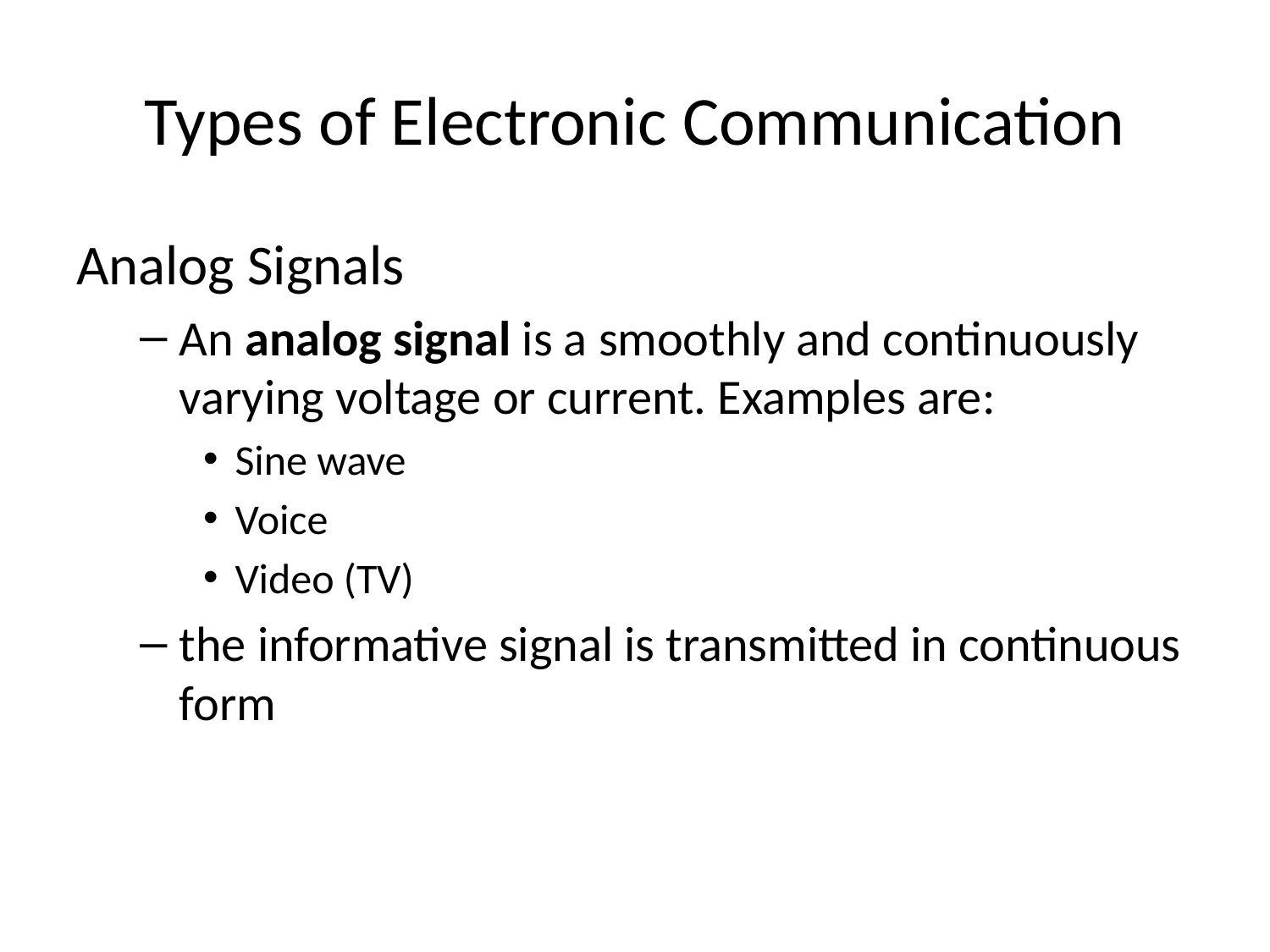

# Types of Electronic Communication
Analog Signals
An analog signal is a smoothly and continuously varying voltage or current. Examples are:
Sine wave
Voice
Video (TV)
the informative signal is transmitted in continuous form